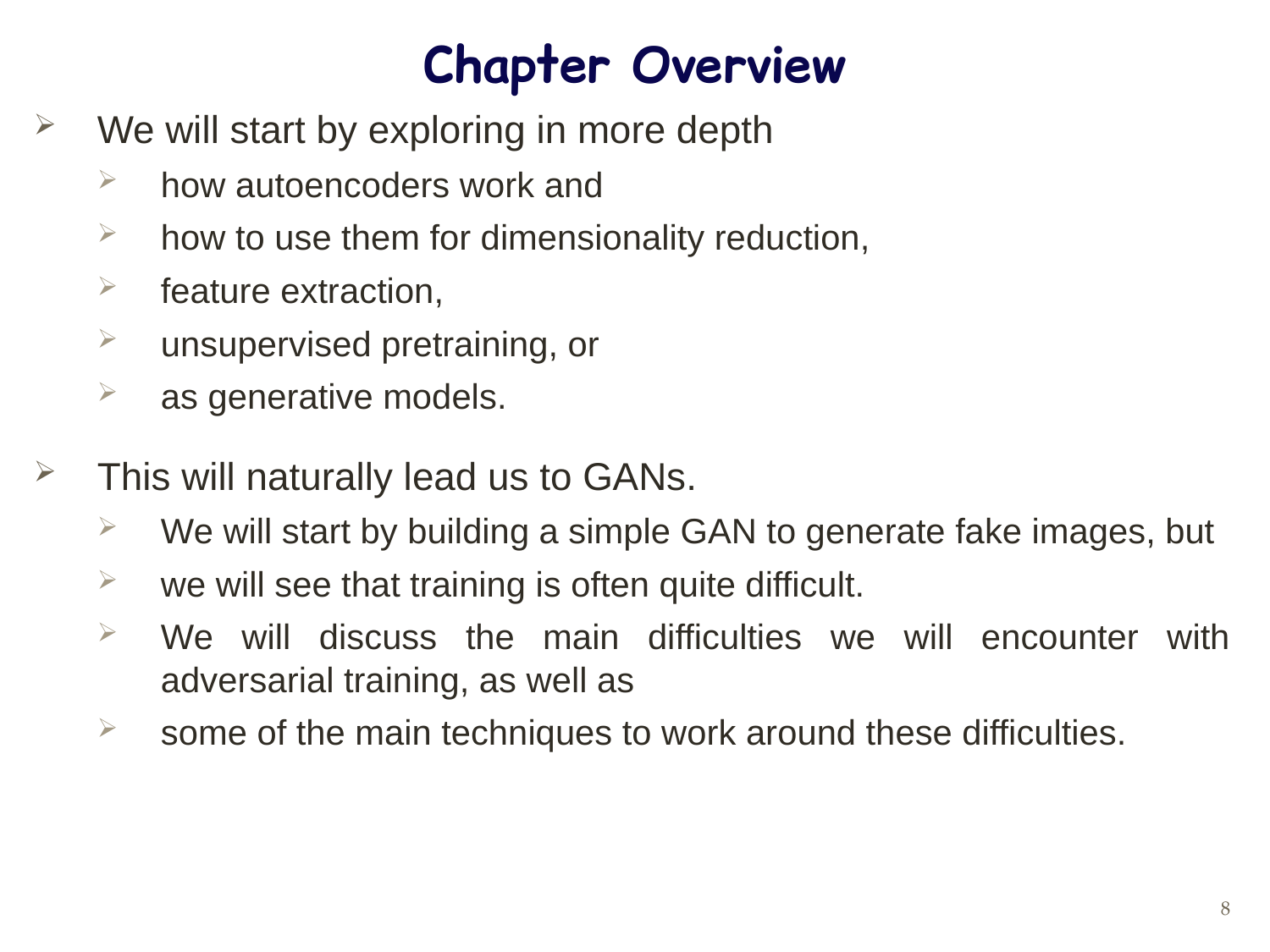

# Chapter Overview
We will start by exploring in more depth
how autoencoders work and
how to use them for dimensionality reduction,
feature extraction,
unsupervised pretraining, or
as generative models.
This will naturally lead us to GANs.
We will start by building a simple GAN to generate fake images, but
we will see that training is often quite difficult.
We will discuss the main difficulties we will encounter with adversarial training, as well as
some of the main techniques to work around these difficulties.

8